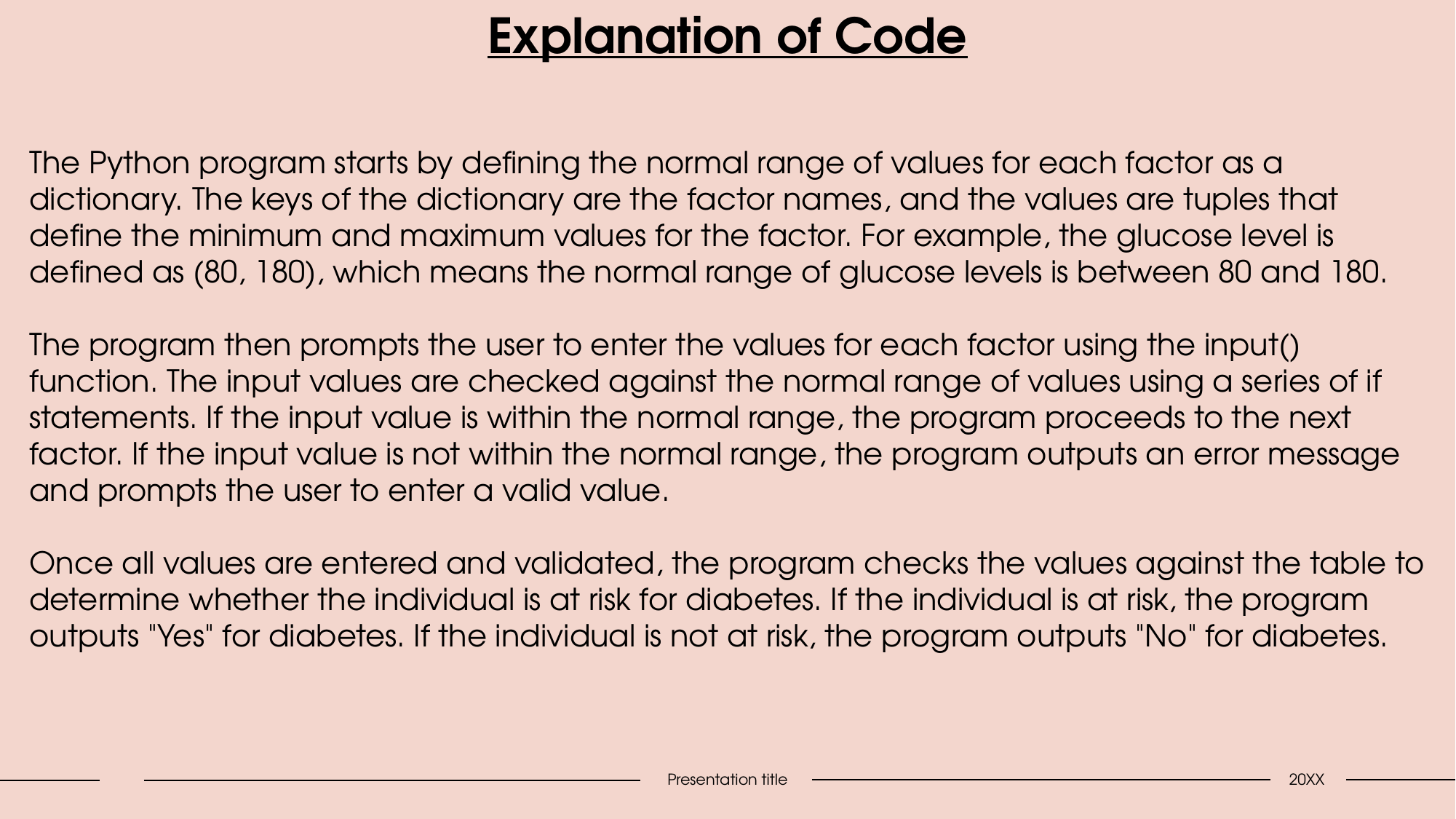

Explanation of Code
The Python program starts by defining the normal range of values for each factor as a dictionary. The keys of the dictionary are the factor names, and the values are tuples that define the minimum and maximum values for the factor. For example, the glucose level is defined as (80, 180), which means the normal range of glucose levels is between 80 and 180.

The program then prompts the user to enter the values for each factor using the input() function. The input values are checked against the normal range of values using a series of if statements. If the input value is within the normal range, the program proceeds to the next factor. If the input value is not within the normal range, the program outputs an error message and prompts the user to enter a valid value.

Once all values are entered and validated, the program checks the values against the table to determine whether the individual is at risk for diabetes. If the individual is at risk, the program outputs "Yes" for diabetes. If the individual is not at risk, the program outputs "No" for diabetes.
8
Presentation title
20XX